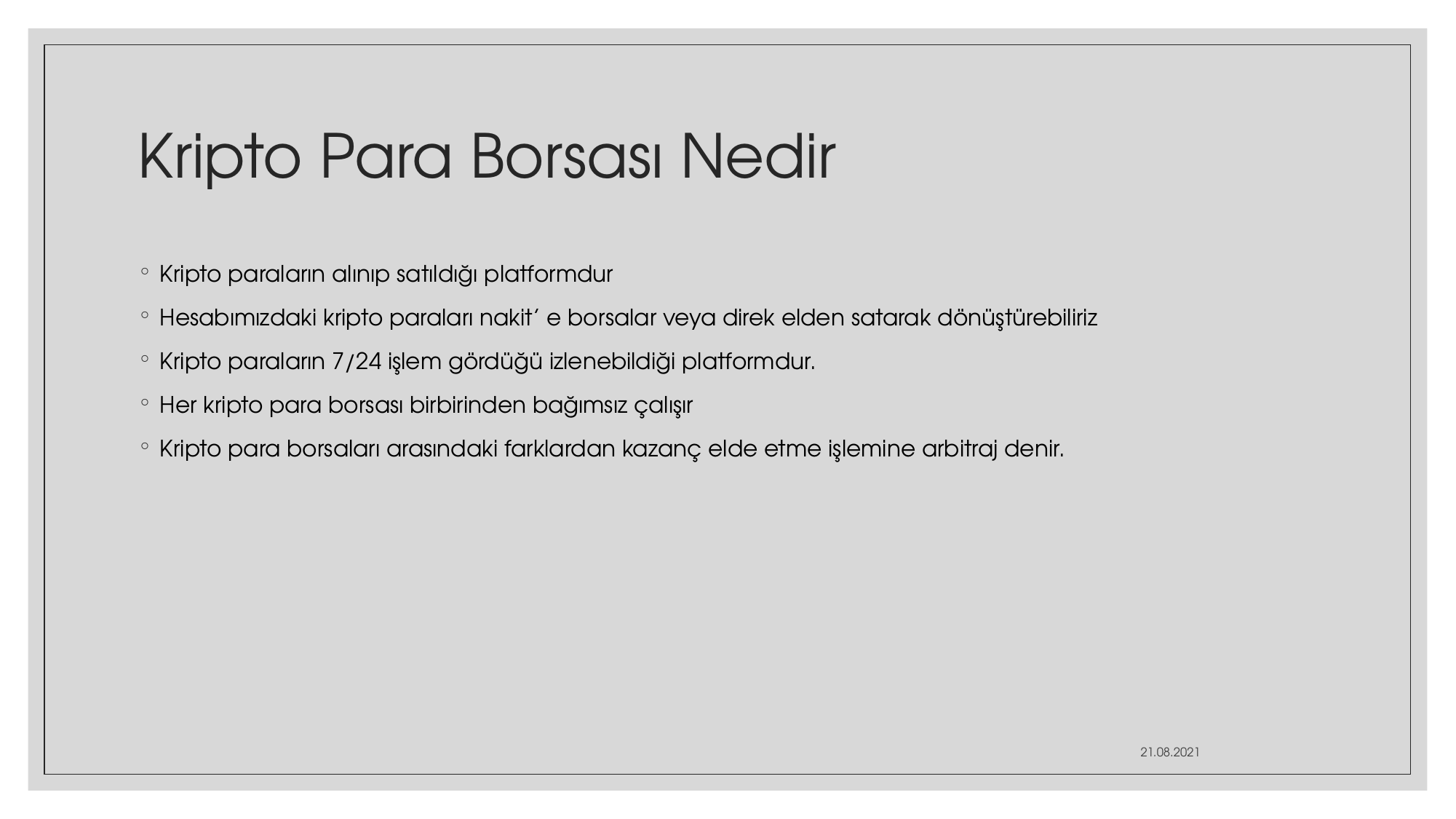

# Kripto Para Borsası Nedir
Kripto paraların alınıp satıldığı platformdur
Hesabımızdaki kripto paraları nakit’ e borsalar veya direk elden satarak dönüştürebiliriz
Kripto paraların 7/24 işlem gördüğü izlenebildiği platformdur.
Her kripto para borsası birbirinden bağımsız çalışır
Kripto para borsaları arasındaki farklardan kazanç elde etme işlemine arbitraj denir.
21.08.2021